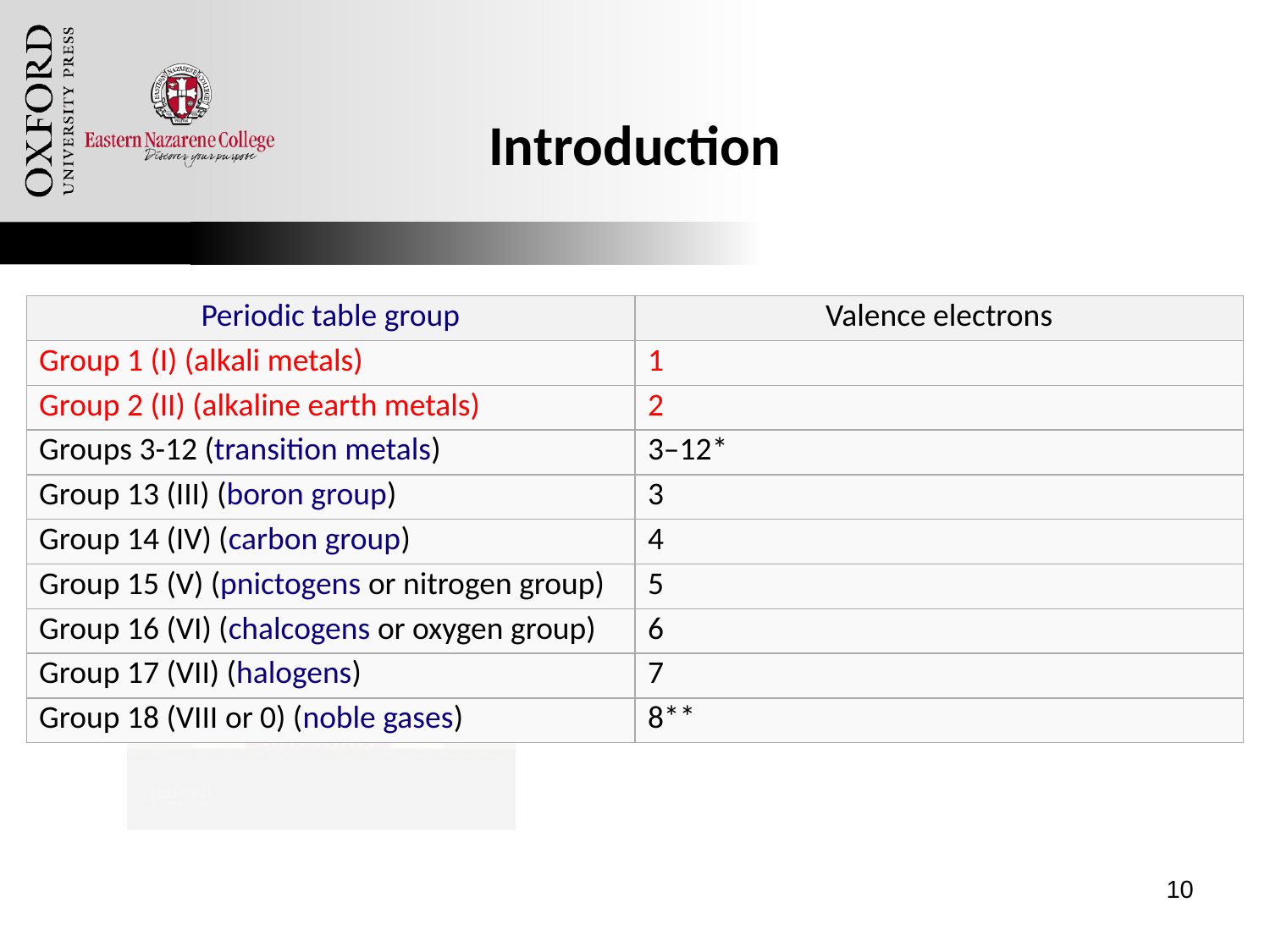

# Introduction
| Periodic table group | Valence electrons |
| --- | --- |
| Group 1 (I) (alkali metals) | 1 |
| Group 2 (II) (alkaline earth metals) | 2 |
| Groups 3-12 (transition metals) | 3–12\* |
| Group 13 (III) (boron group) | 3 |
| Group 14 (IV) (carbon group) | 4 |
| Group 15 (V) (pnictogens or nitrogen group) | 5 |
| Group 16 (VI) (chalcogens or oxygen group) | 6 |
| Group 17 (VII) (halogens) | 7 |
| Group 18 (VIII or 0) (noble gases) | 8\*\* |
10